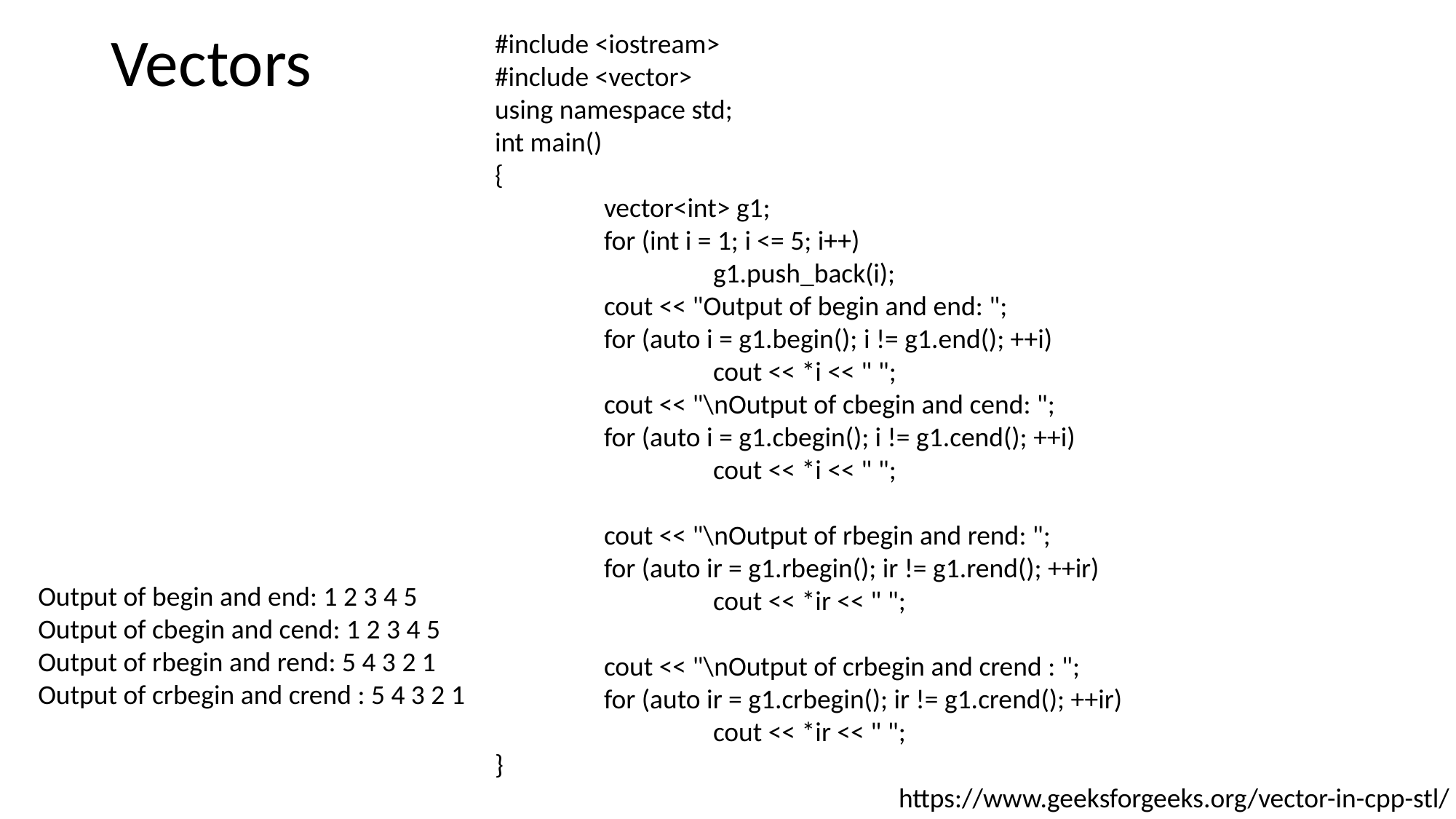

# Vectors
#include <iostream>
#include <vector>
using namespace std;
int main()
{
	vector<int> g1;
	for (int i = 1; i <= 5; i++)
		g1.push_back(i);
	cout << "Output of begin and end: ";
	for (auto i = g1.begin(); i != g1.end(); ++i)
		cout << *i << " ";
	cout << "\nOutput of cbegin and cend: ";
	for (auto i = g1.cbegin(); i != g1.cend(); ++i)
		cout << *i << " ";

	cout << "\nOutput of rbegin and rend: ";
	for (auto ir = g1.rbegin(); ir != g1.rend(); ++ir)
		cout << *ir << " ";

	cout << "\nOutput of crbegin and crend : ";
	for (auto ir = g1.crbegin(); ir != g1.crend(); ++ir)
		cout << *ir << " ";
}
Output of begin and end: 1 2 3 4 5
Output of cbegin and cend: 1 2 3 4 5
Output of rbegin and rend: 5 4 3 2 1
Output of crbegin and crend : 5 4 3 2 1
https://www.geeksforgeeks.org/vector-in-cpp-stl/